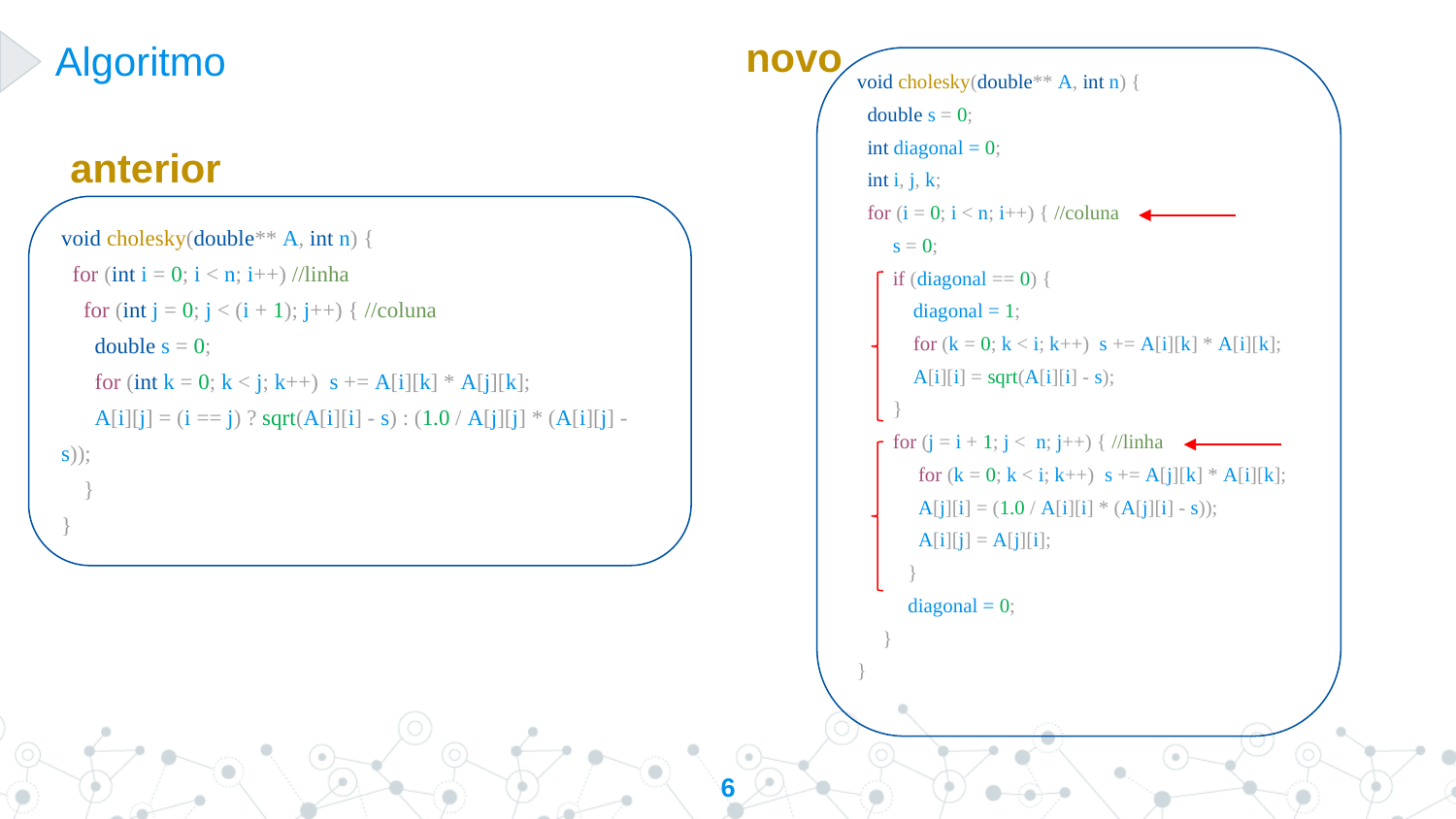

novo
Algoritmo

void cholesky(double** A, int n) {
  double s = 0;
  int diagonal = 0;
  int i, j, k;
  for (i = 0; i < n; i++) { //coluna
       s = 0;
       if (diagonal == 0) {
           diagonal = 1;
           for (k = 0; k < i; k++)  s += A[i][k] * A[i][k];
           A[i][i] = sqrt(A[i][i] - s);
       }
       for (j = i + 1; j <  n; j++) { //linha
            for (k = 0; k < i; k++)  s += A[j][k] * A[i][k];
            A[j][i] = (1.0 / A[i][i] * (A[j][i] - s));
            A[i][j] = A[j][i];
          }
          diagonal = 0;
     }
}

anterior

void cholesky(double** A, int n) {
  for (int i = 0; i < n; i++) //linha
    for (int j = 0; j < (i + 1); j++) { //coluna
      double s = 0;
      for (int k = 0; k < j; k++)  s += A[i][k] * A[j][k];
      A[i][j] = (i == j) ? sqrt(A[i][i] - s) : (1.0 / A[j][j] * (A[i][j] - s));
    }
}

6